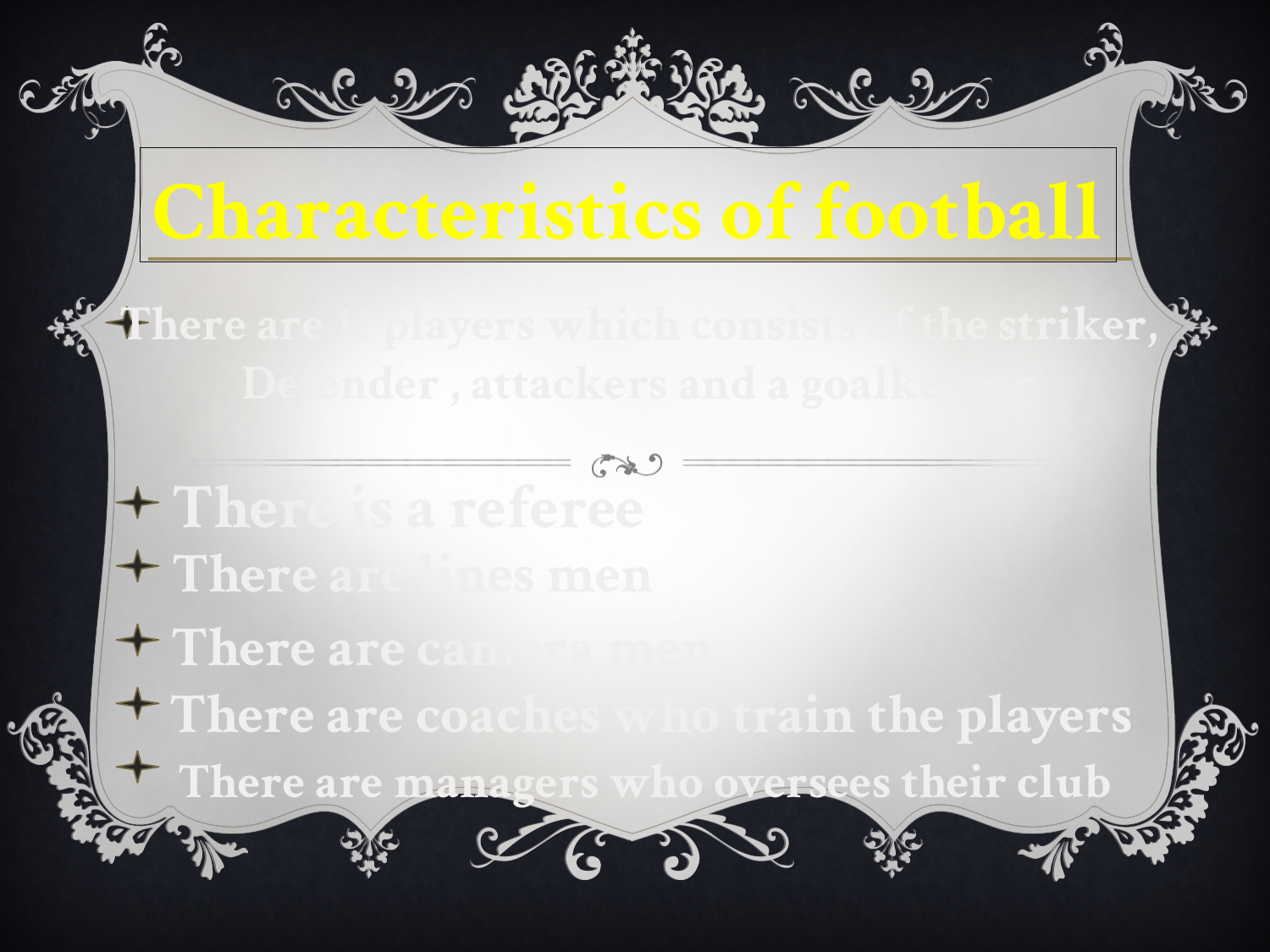

Characteristics of football
There are 11 players which consists of the striker,
Defender , attackers and a goalkeeper

There is a referee

There are lines men

There are camera men

There are coaches who train the players

There are managers who oversees their club